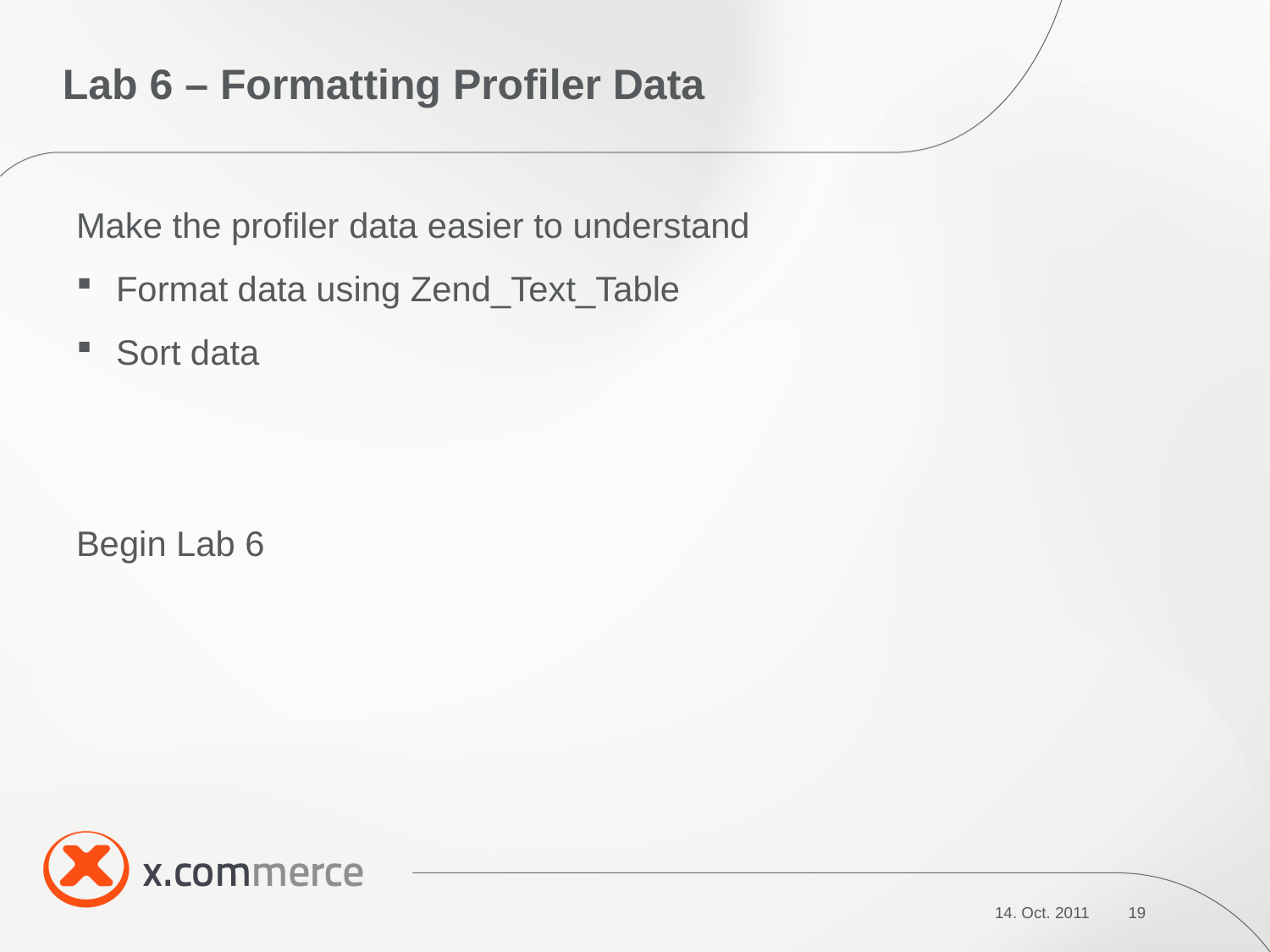

# Lab 6 – Formatting Profiler Data
Make the profiler data easier to understand
Format data using Zend_Text_Table
Sort data

Begin Lab 6

14. Oct. 2011
19